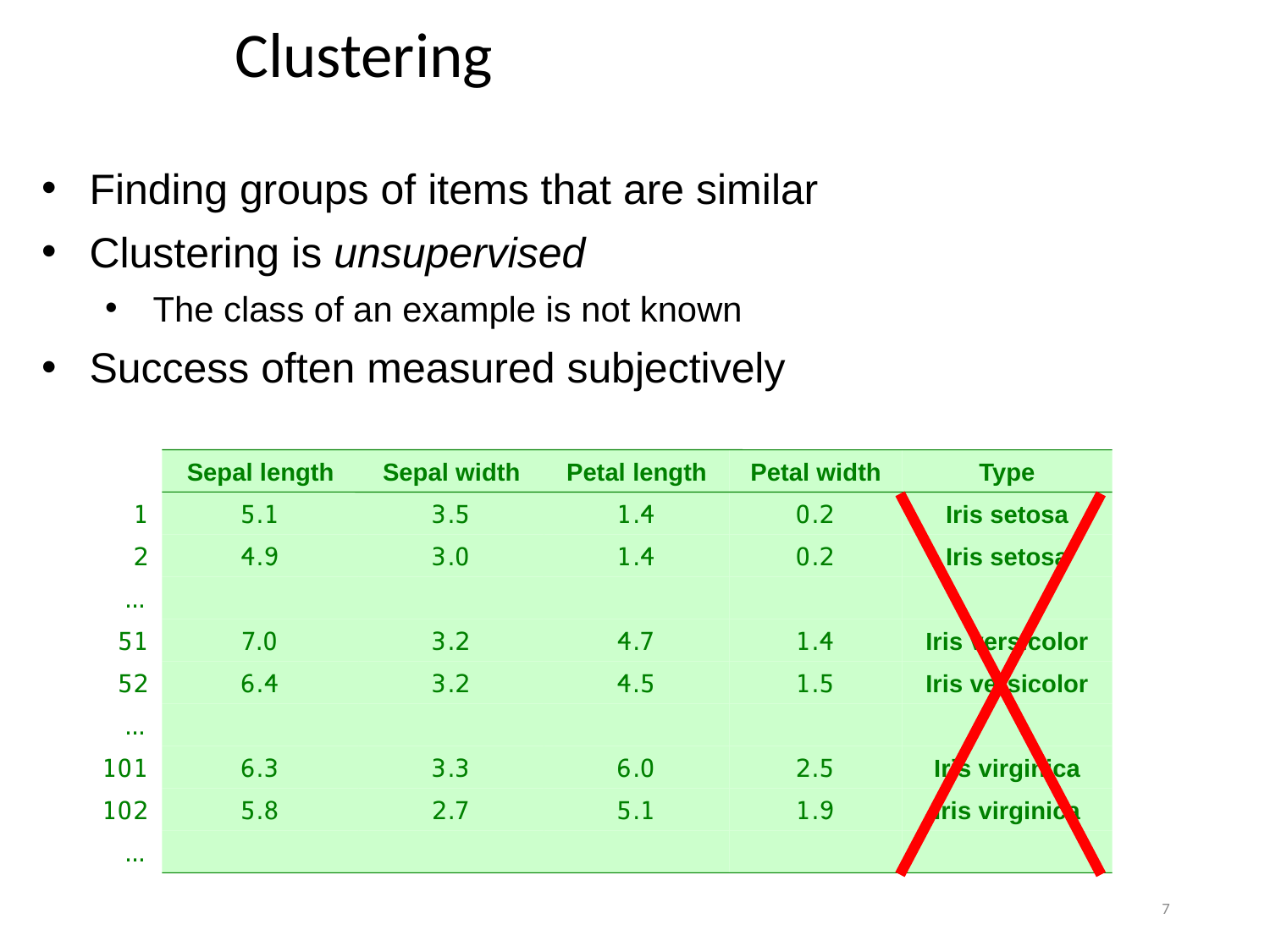

Clustering
Finding groups of items that are similar
Clustering is unsupervised
The class of an example is not known
Success often measured subjectively

Sepal length

Sepal width
Petal length
Petal width
Type

1

5.1

3.5
1.4
0.2
Iris setosa

2

4.9
3.0
1.4
0.2
Iris setosa

…

51

7.0
3.2
4.7
1.4
Iris versicolor

52

6.4
3.2
4.5
1.5
Iris versicolor

…

101

6.3
3.3
6.0
2.5
Iris virginica

102

5.8
2.7
5.1
1.9
Iris virginica

…

7